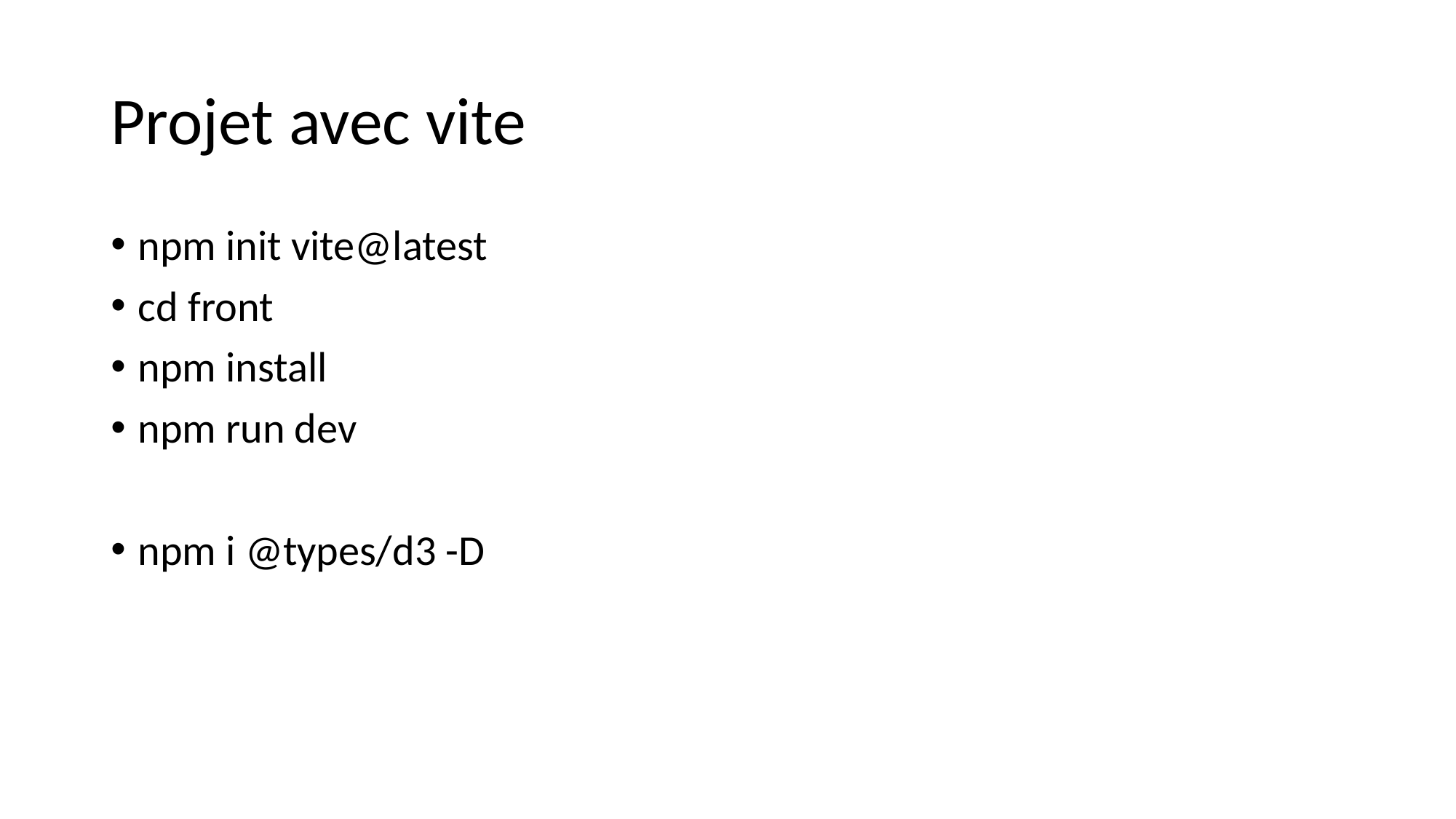

# Projet avec vite
npm init vite@latest
cd front
npm install
npm run dev

npm i @types/d3 -D